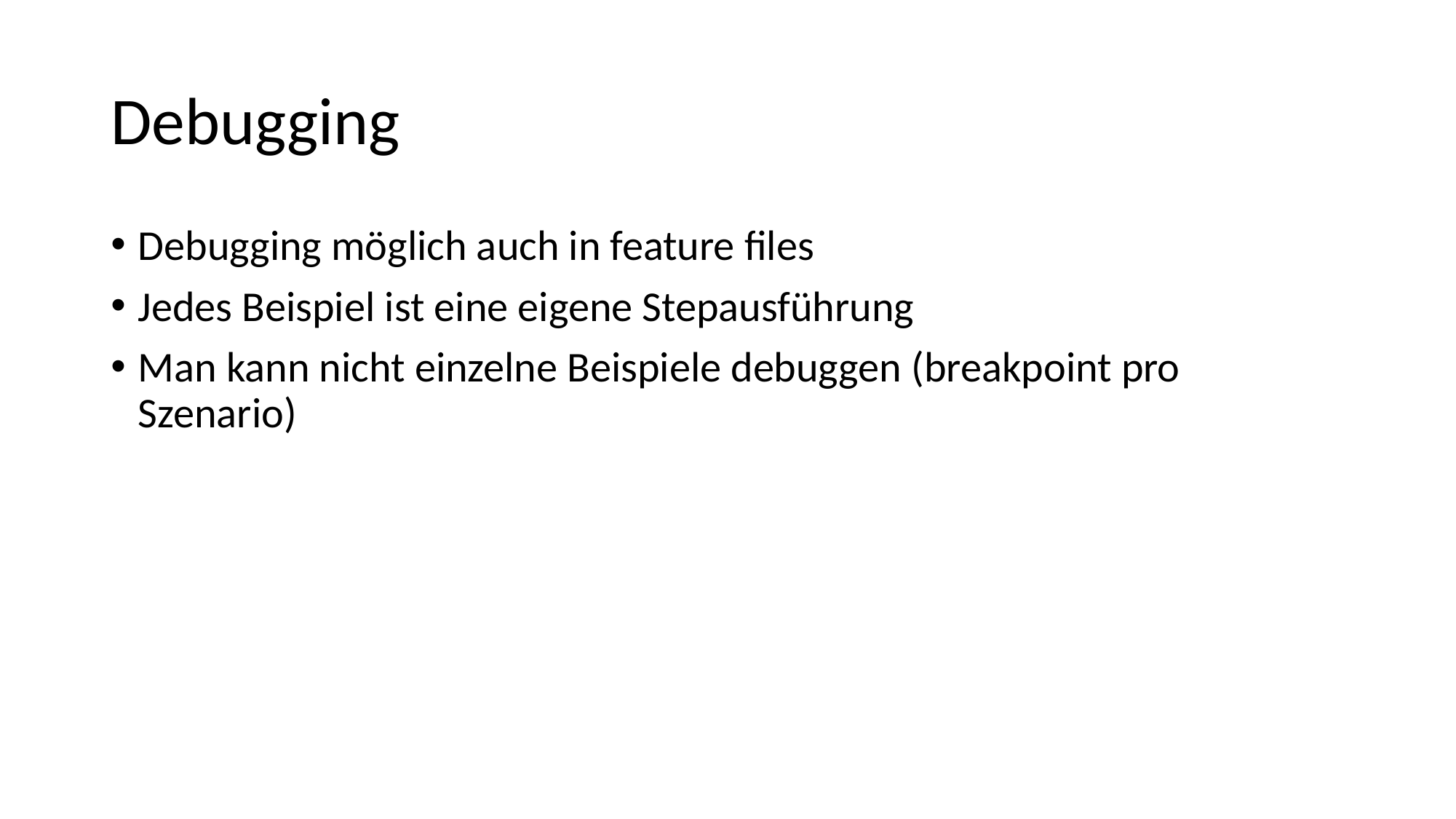

# Debugging
Debugging möglich auch in feature files
Jedes Beispiel ist eine eigene Stepausführung
Man kann nicht einzelne Beispiele debuggen (breakpoint pro Szenario)